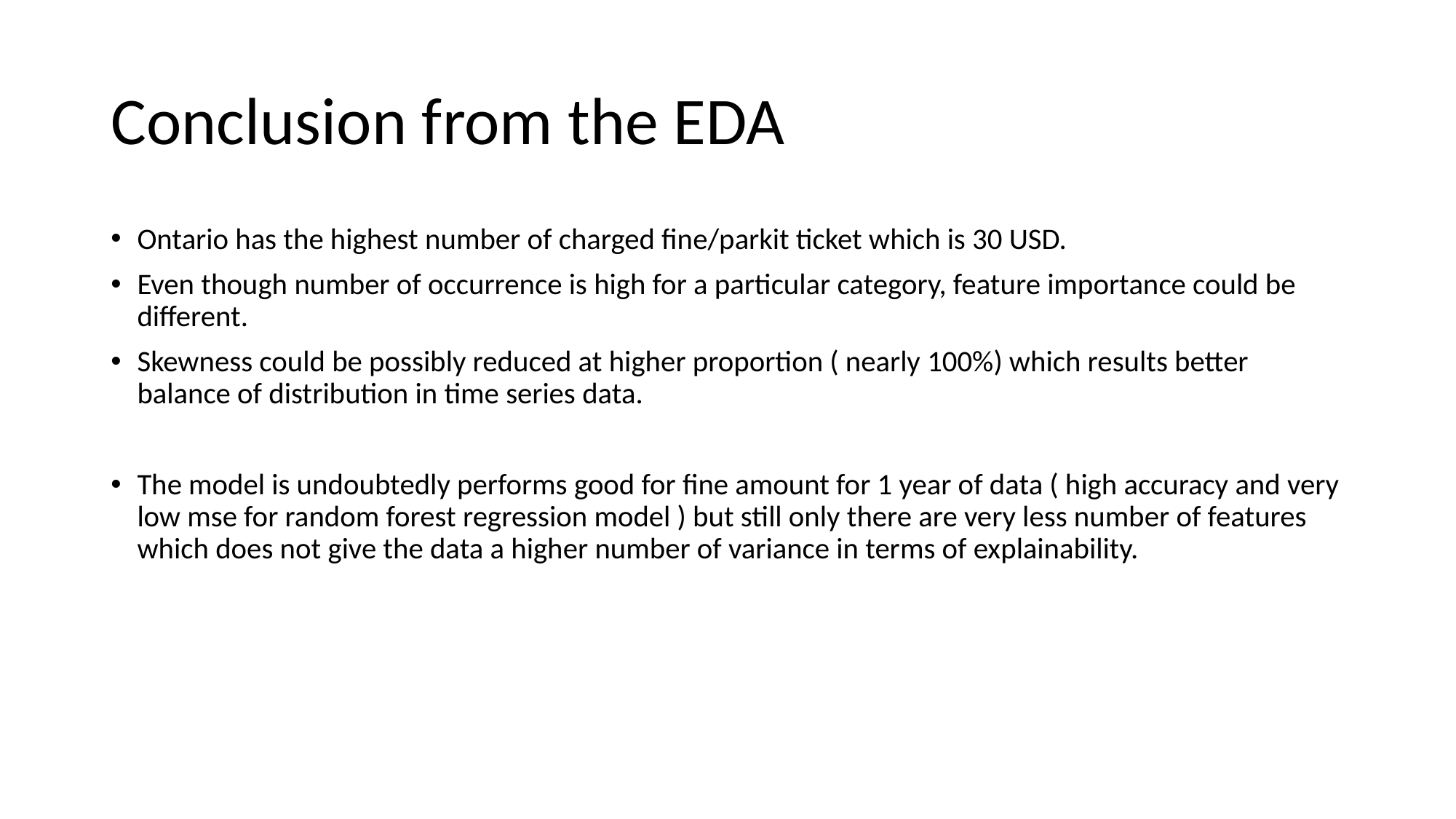

# Conclusion from the EDA
Ontario has the highest number of charged fine/parkit ticket which is 30 USD.
Even though number of occurrence is high for a particular category, feature importance could be different.
Skewness could be possibly reduced at higher proportion ( nearly 100%) which results better balance of distribution in time series data.

The model is undoubtedly performs good for fine amount for 1 year of data ( high accuracy and very low mse for random forest regression model ) but still only there are very less number of features which does not give the data a higher number of variance in terms of explainability.